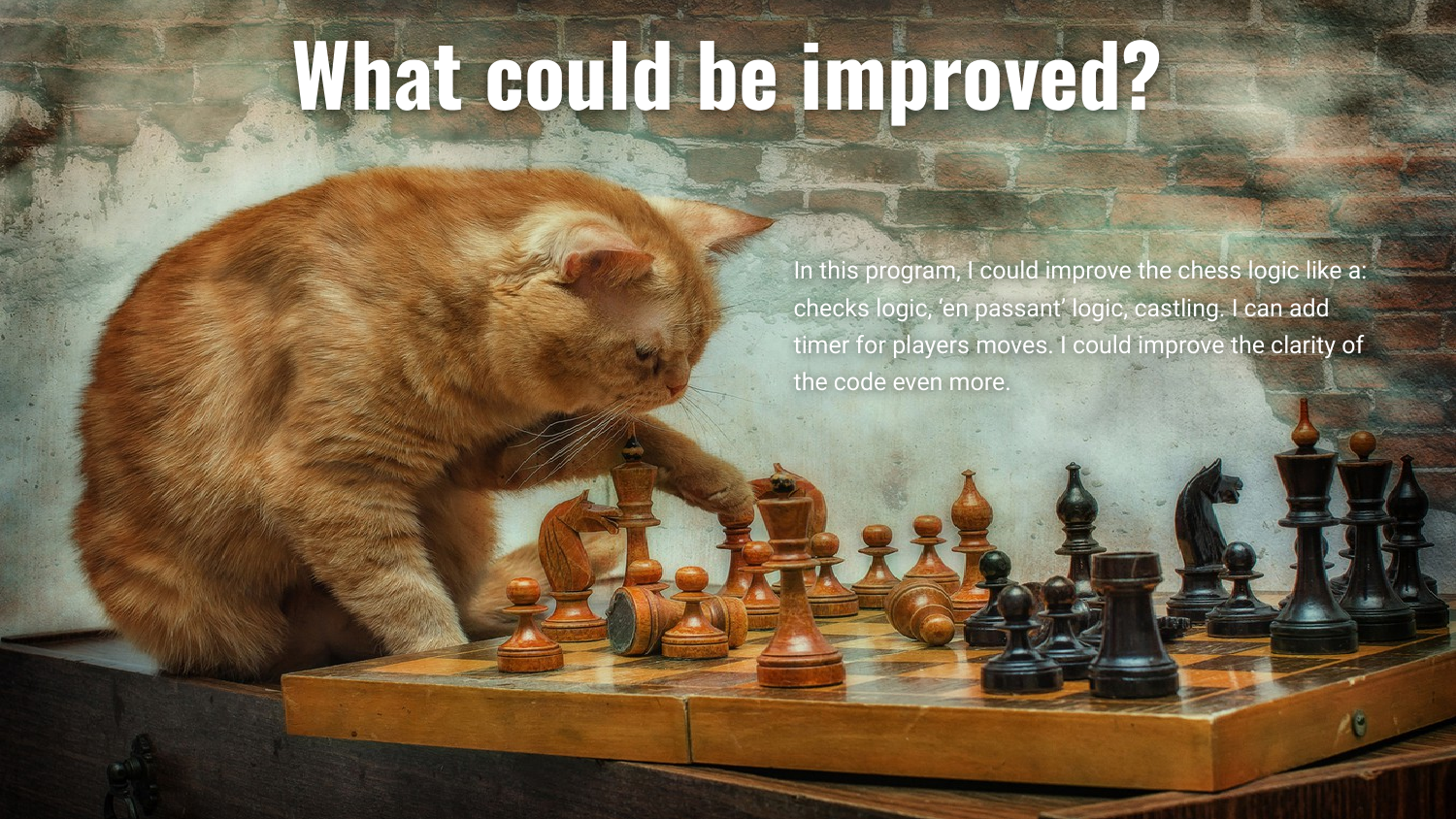

# What could be improved?

In this program, I could improve the chess logic like a: checks logic, ‘en passant’ logic, castling. I can add timer for players moves. I could improve the clarity of the code even more.